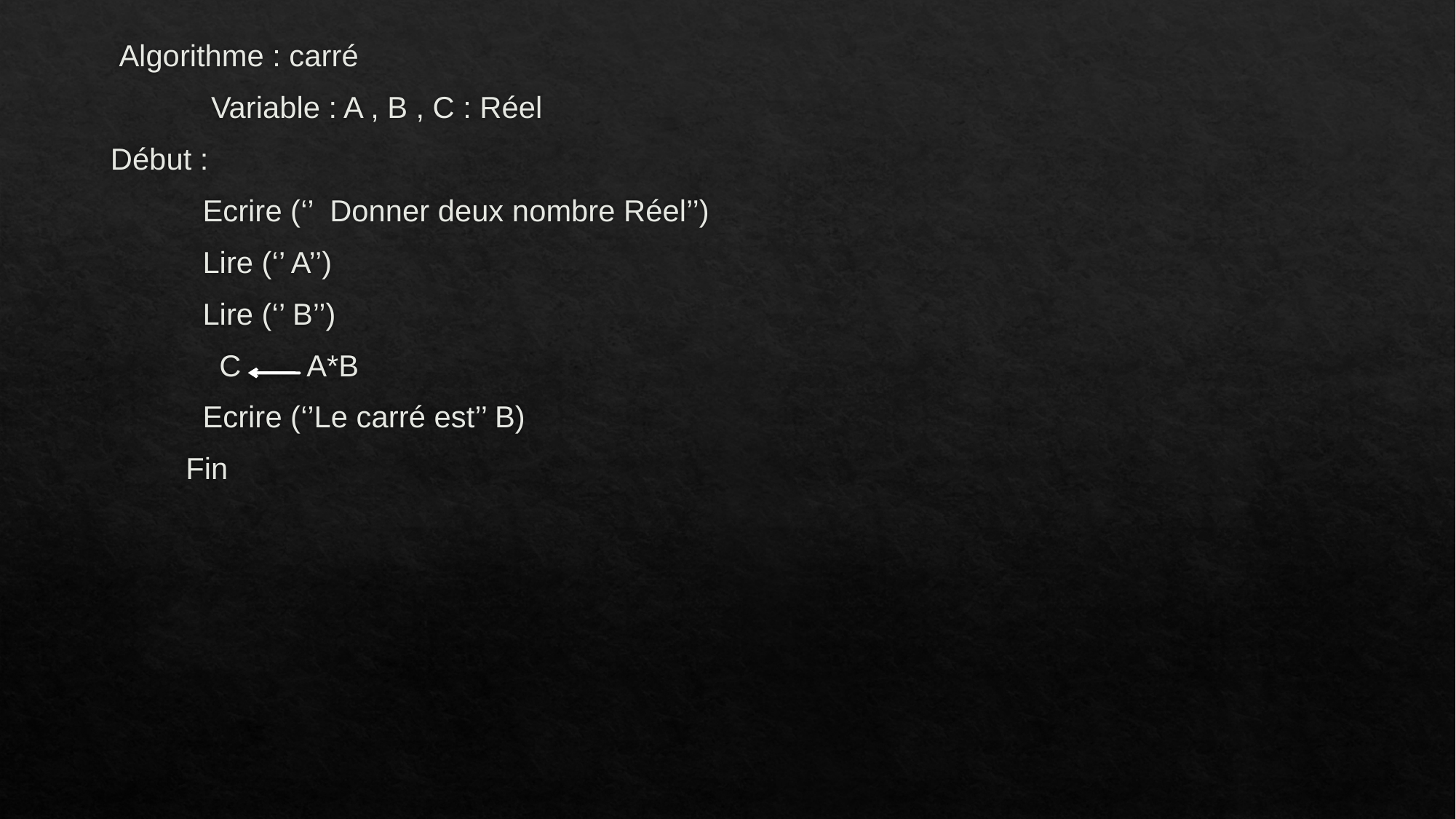

Algorithme : carré
            Variable : A , B , C : Réel
Début :
           Ecrire (‘’  Donner deux nombre Réel’’)
           Lire (‘’ A’’)
           Lire (‘’ B’’)
             C        A*B
           Ecrire (‘’Le carré est’’ B)
         Fin